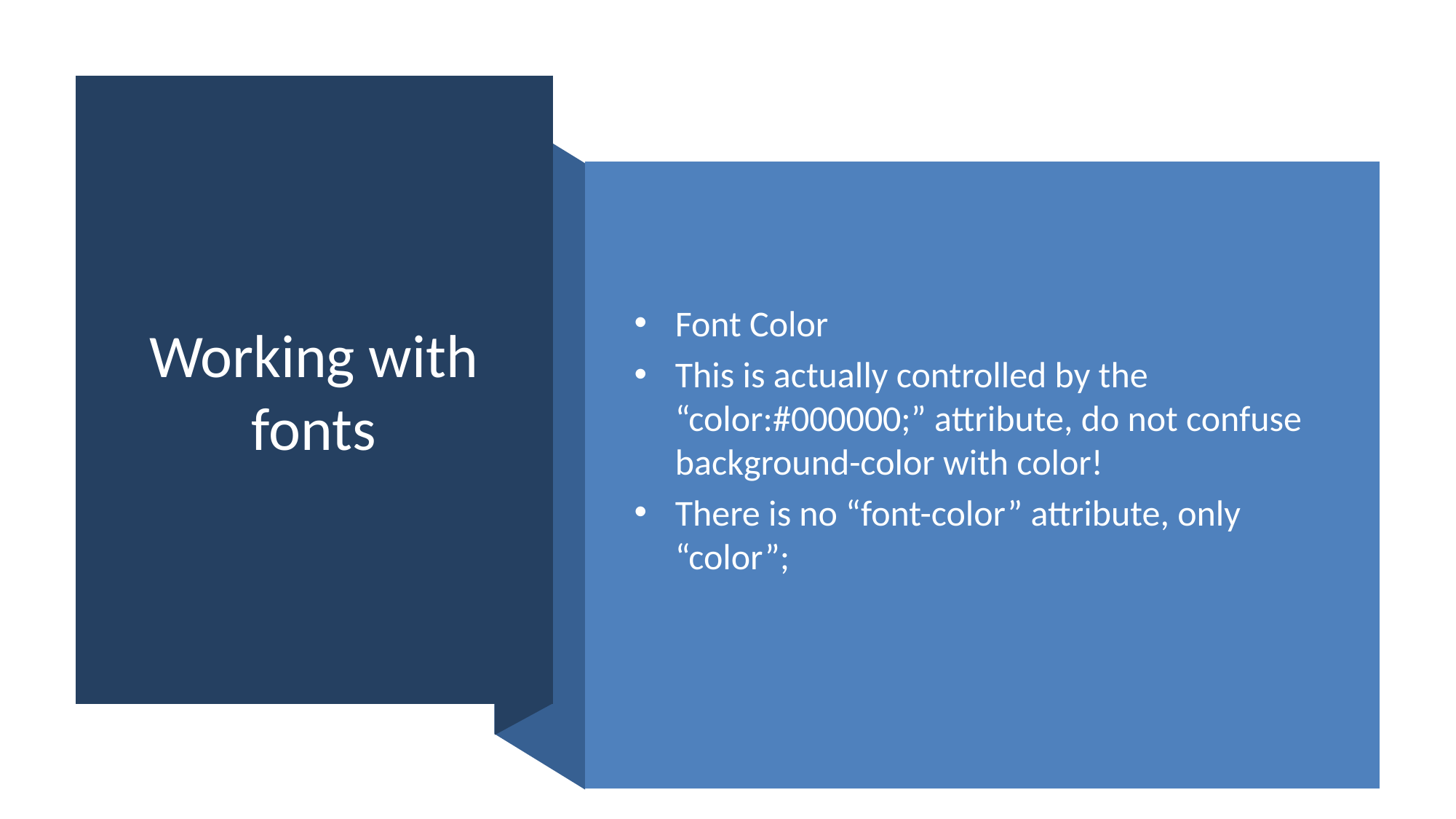

# Working with fonts

Font Color
This is actually controlled by the “color:#000000;” attribute, do not confuse background-color with color!
There is no “font-color” attribute, only “color”;